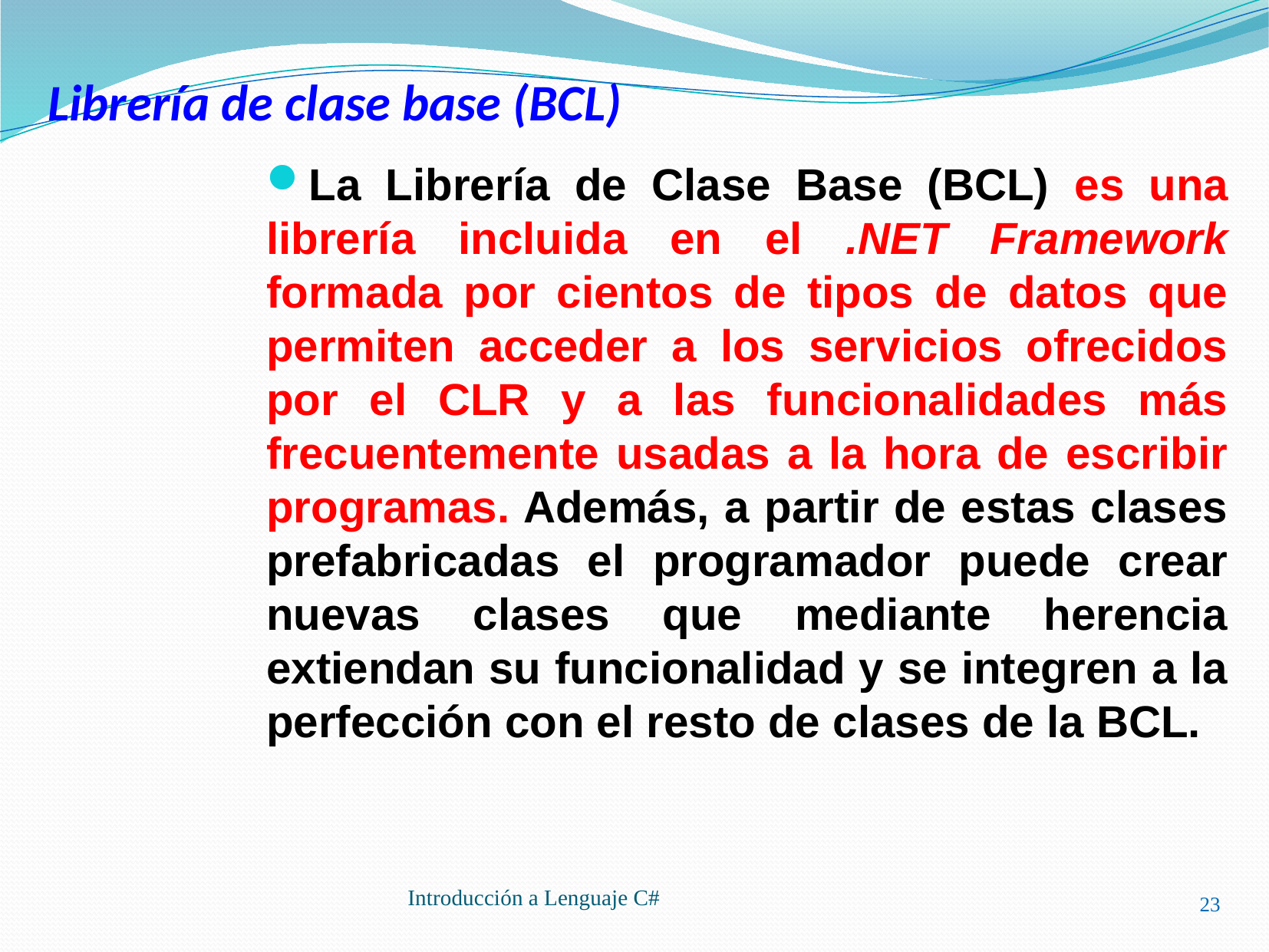

# Librería de clase base (BCL)
La Librería de Clase Base (BCL) es una librería incluida en el .NET Framework formada por cientos de tipos de datos que permiten acceder a los servicios ofrecidos por el CLR y a las funcionalidades más frecuentemente usadas a la hora de escribir programas. Además, a partir de estas clases prefabricadas el programador puede crear nuevas clases que mediante herencia extiendan su funcionalidad y se integren a la perfección con el resto de clases de la BCL.
23
Introducción a Lenguaje C#